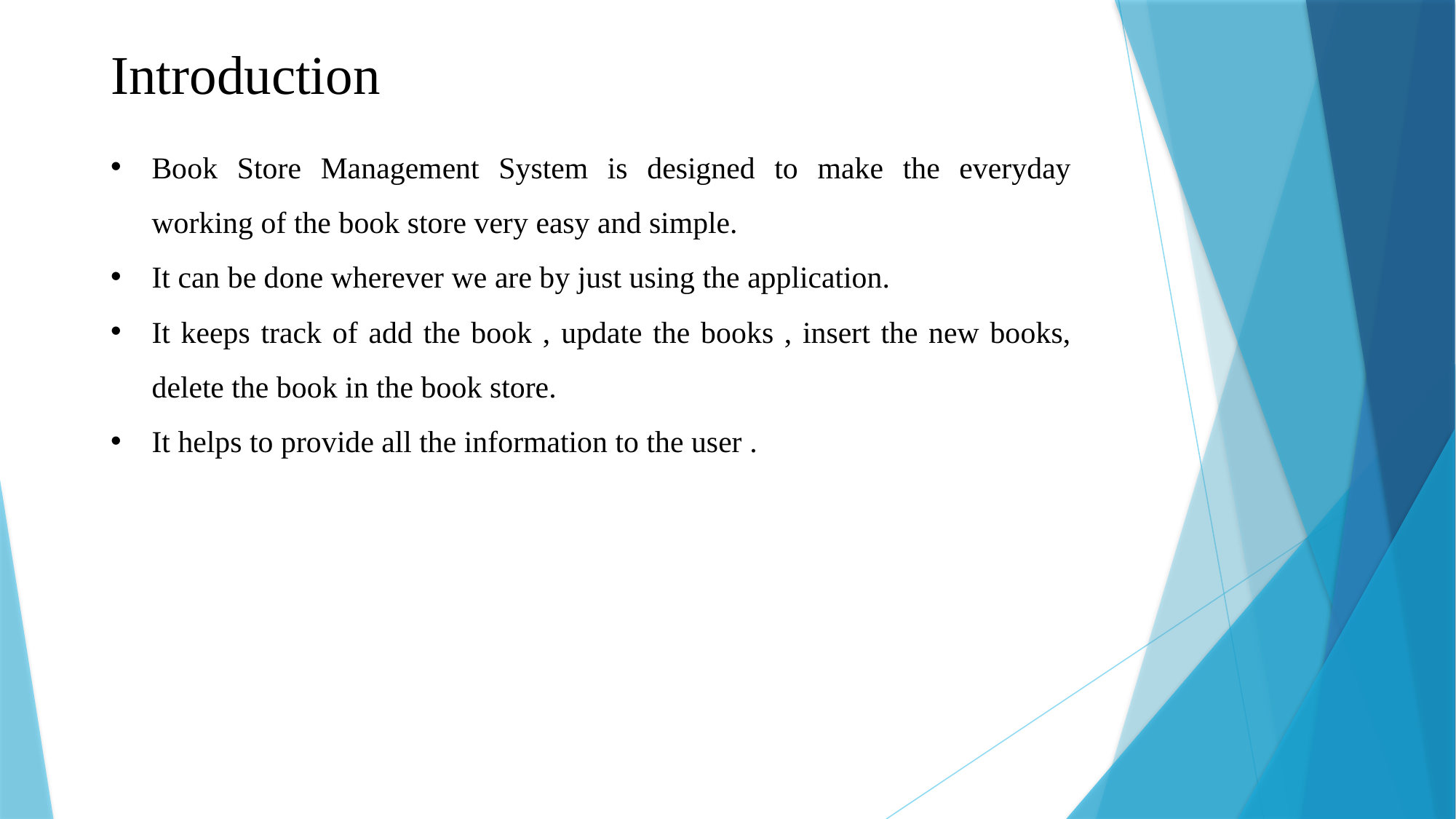

# Introduction
Book Store Management System is designed to make the everyday working of the book store very easy and simple.
It can be done wherever we are by just using the application.
It keeps track of add the book , update the books , insert the new books, delete the book in the book store.
It helps to provide all the information to the user .